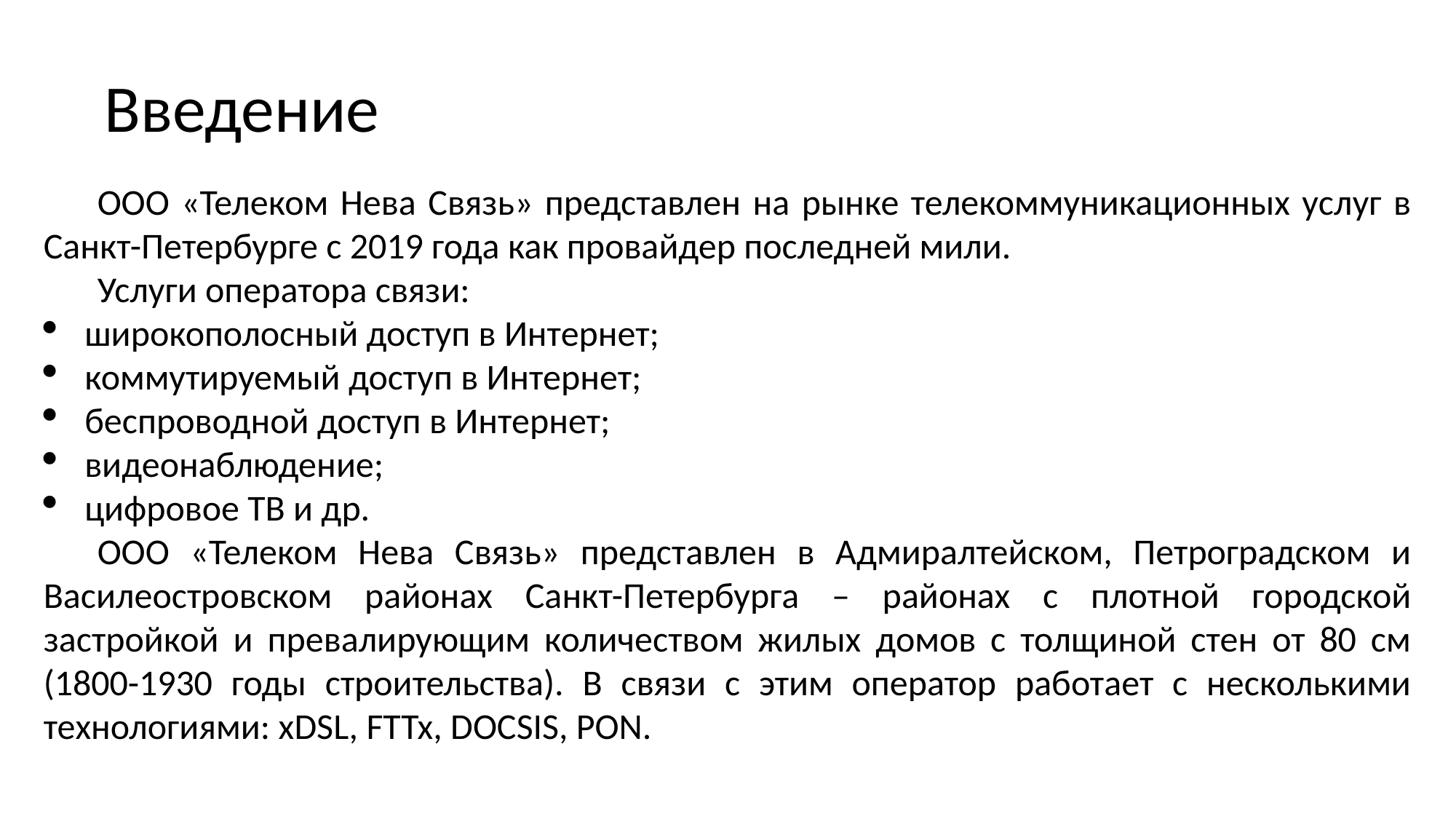

Введение

ООО «Телеком Нева Связь» представлен на рынке телекоммуникационных услуг в Санкт-Петербурге с 2019 года как провайдер последней мили.
Услуги оператора связи:
широкополосный доступ в Интернет;
коммутируемый доступ в Интернет;
беспроводной доступ в Интернет;
видеонаблюдение;
цифровое ТВ и др.
ООО «Телеком Нева Связь» представлен в Адмиралтейском, Петроградском и Василеостровском районах Санкт-Петербурга – районах с плотной городской застройкой и превалирующим количеством жилых домов с толщиной стен от 80 см (1800-1930 годы строительства). В связи с этим оператор работает с несколькими технологиями: xDSL, FTTx, DOCSIS, PON.